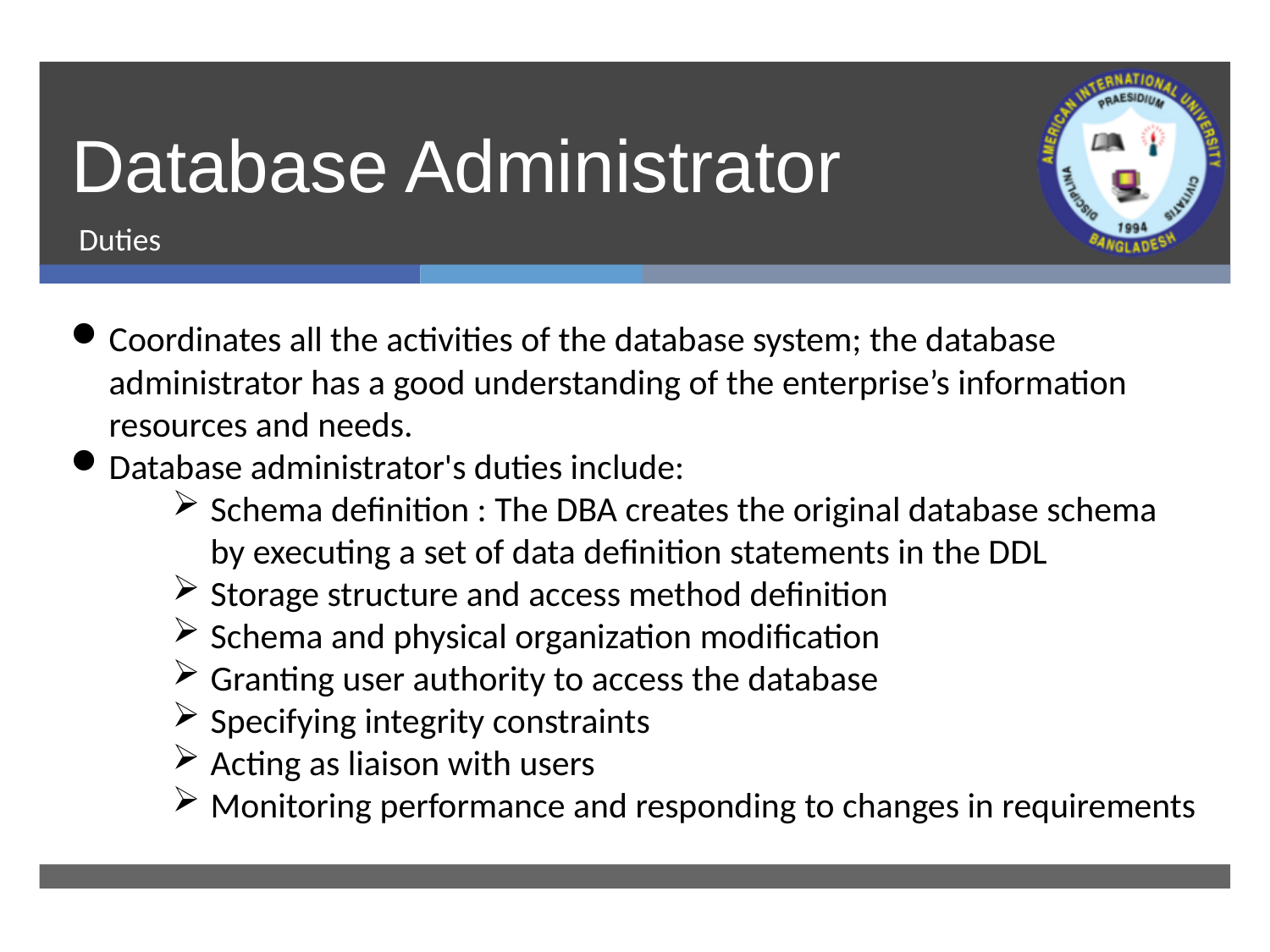

# Database Administrator
Duties
Coordinates all the activities of the database system; the database administrator has a good understanding of the enterprise’s information resources and needs.
Database administrator's duties include:
Schema definition : The DBA creates the original database schema by executing a set of data definition statements in the DDL
Storage structure and access method definition
Schema and physical organization modification
Granting user authority to access the database
Specifying integrity constraints
Acting as liaison with users
Monitoring performance and responding to changes in requirements